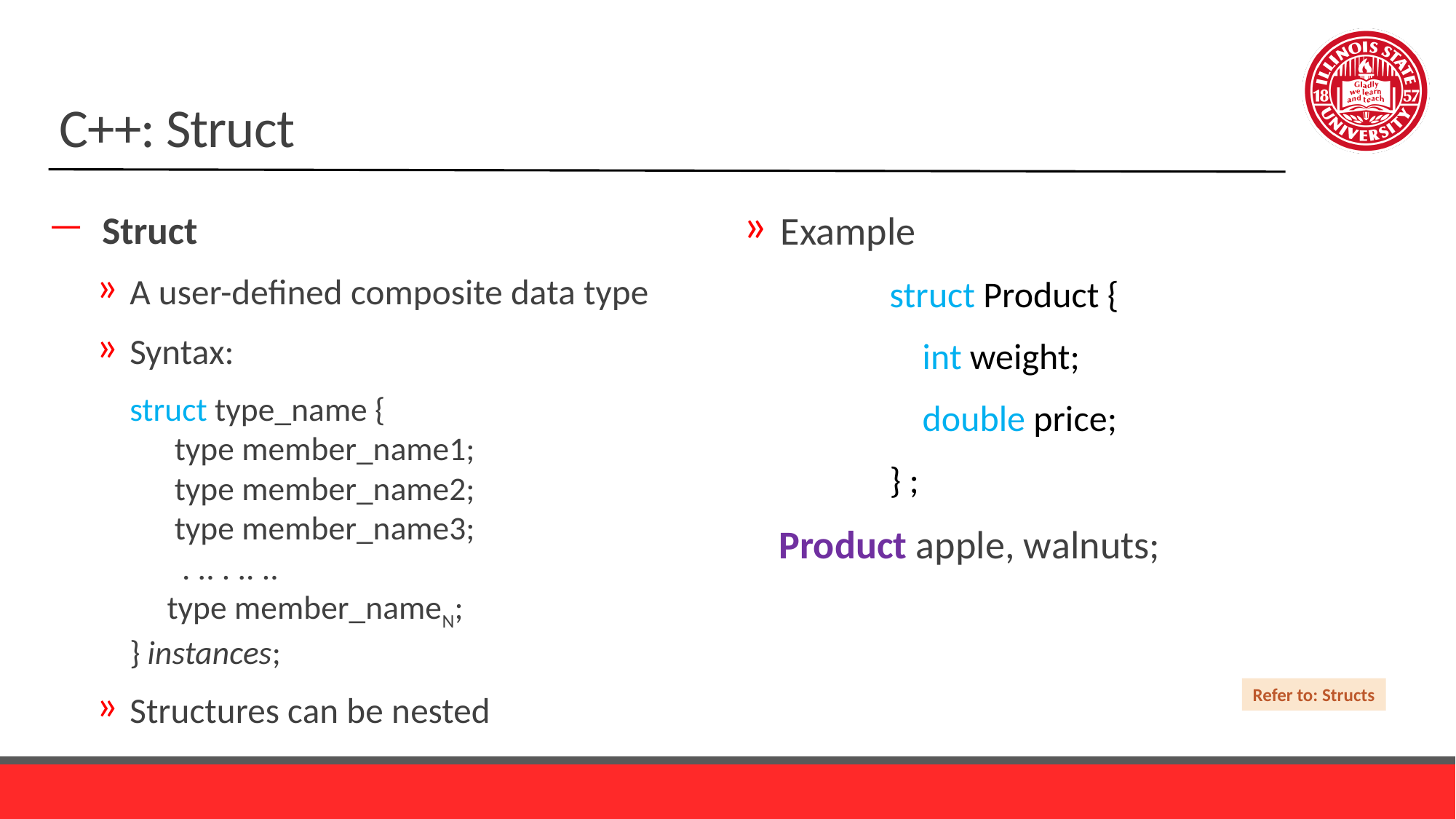

# C++: Struct
Struct
A user-defined composite data type
Syntax:
struct type_name {
      type member_name1;
      type member_name2;
      type member_name3;
       . .. . .. ..
     type member_nameN;
} instances;
Structures can be nested
Example
	struct Product {
	    int weight;
	    double price;
	} ;
    Product apple, walnuts;

Refer to: Structs